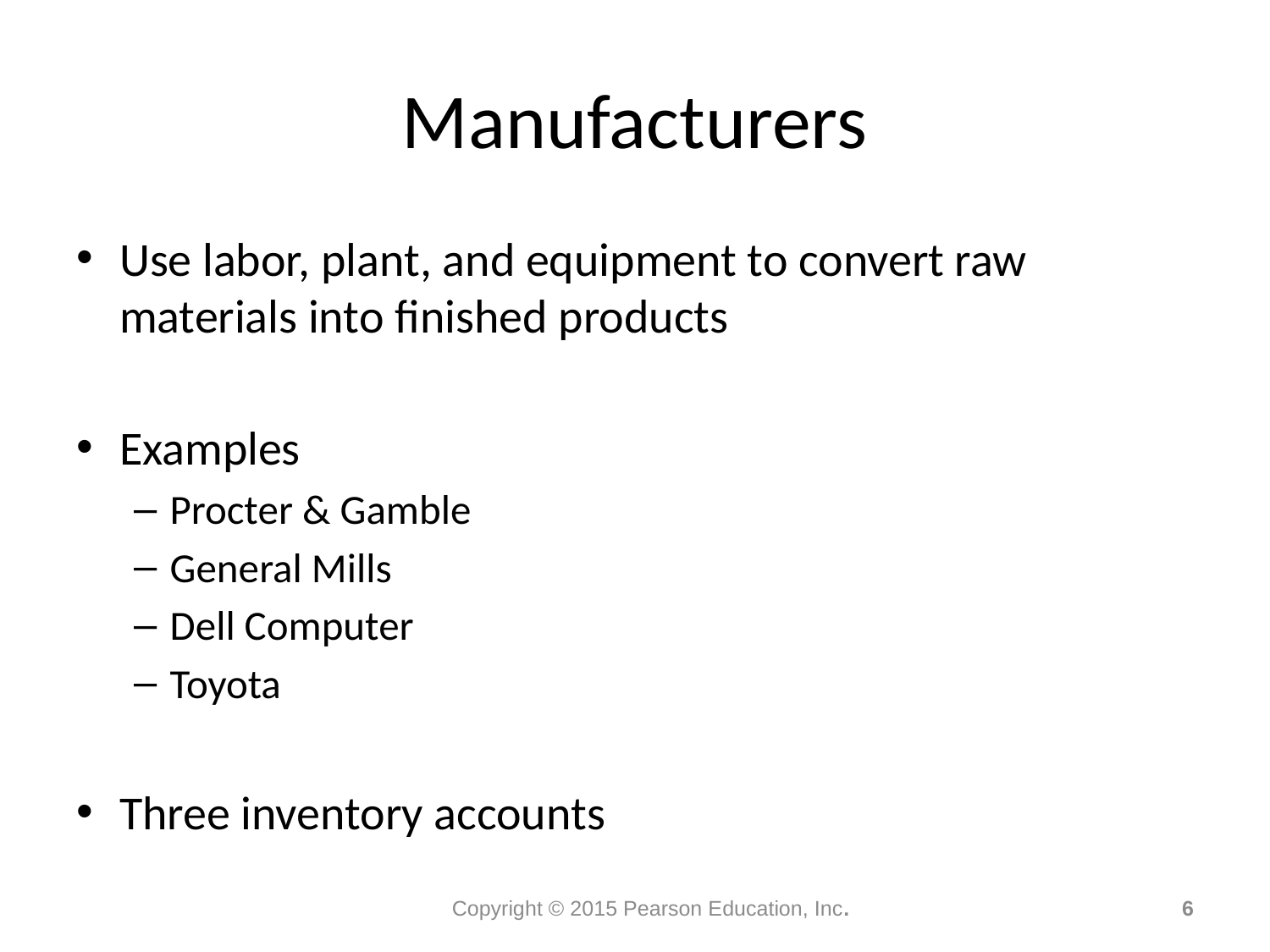

# Manufacturers
Use labor, plant, and equipment to convert raw materials into finished products

Examples
Procter & Gamble
General Mills
Dell Computer
Toyota

Three inventory accounts

Copyright © 2015 Pearson Education, Inc.
6